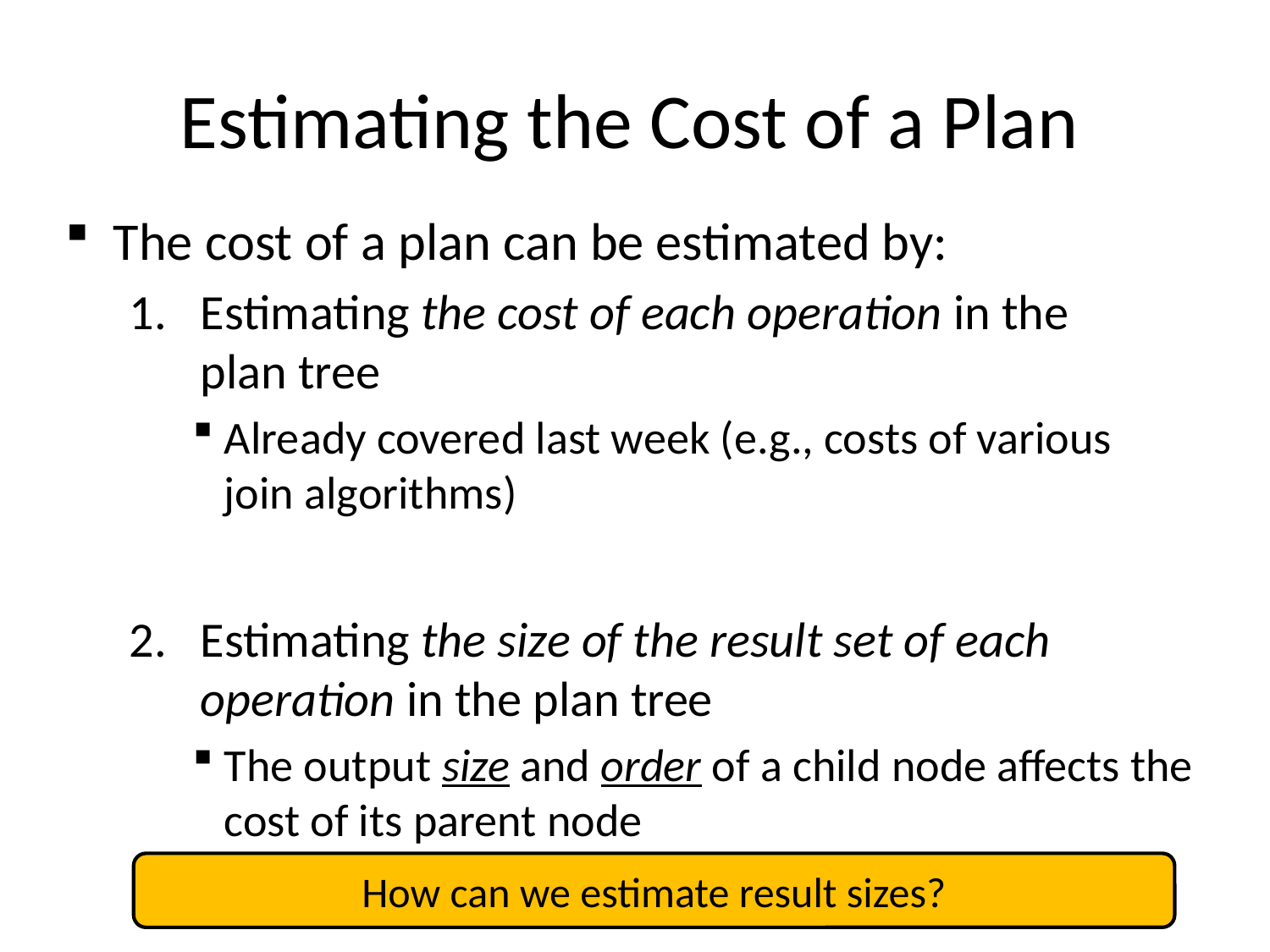

# Estimating the Cost of a Plan
The cost of a plan can be estimated by:
Estimating the cost of each operation in the
plan tree
Already covered last week (e.g., costs of various
join algorithms)

Estimating the size of the result set of each operation in the plan tree
The output size and order of a child node affects the cost of its parent node

How can we estimate result sizes?